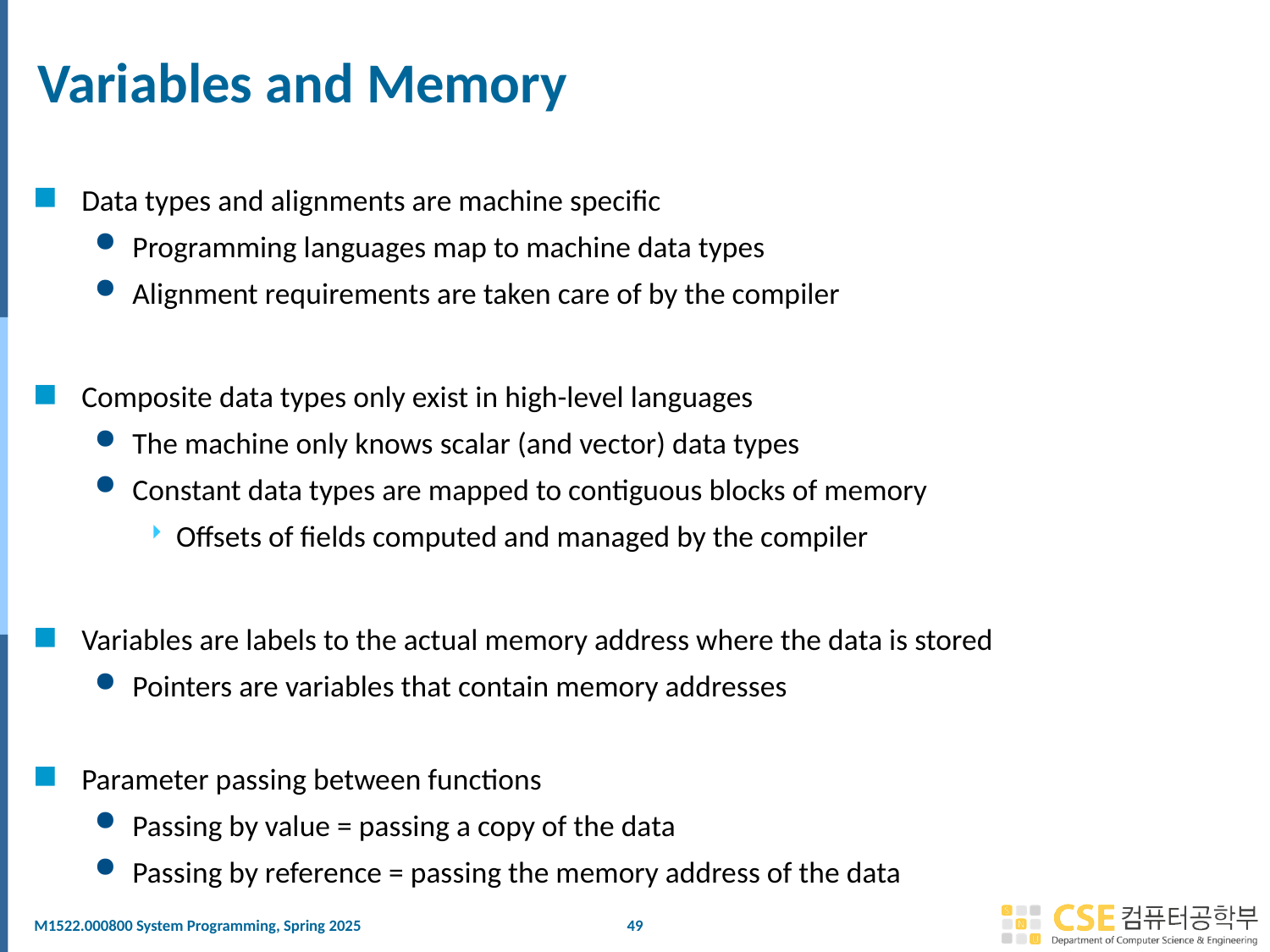

# Variables and Memory
Data types and alignments are machine specific
Programming languages map to machine data types
Alignment requirements are taken care of by the compiler

Composite data types only exist in high-level languages
The machine only knows scalar (and vector) data types
Constant data types are mapped to contiguous blocks of memory
Offsets of fields computed and managed by the compiler

Variables are labels to the actual memory address where the data is stored
Pointers are variables that contain memory addresses

Parameter passing between functions
Passing by value = passing a copy of the data
Passing by reference = passing the memory address of the data